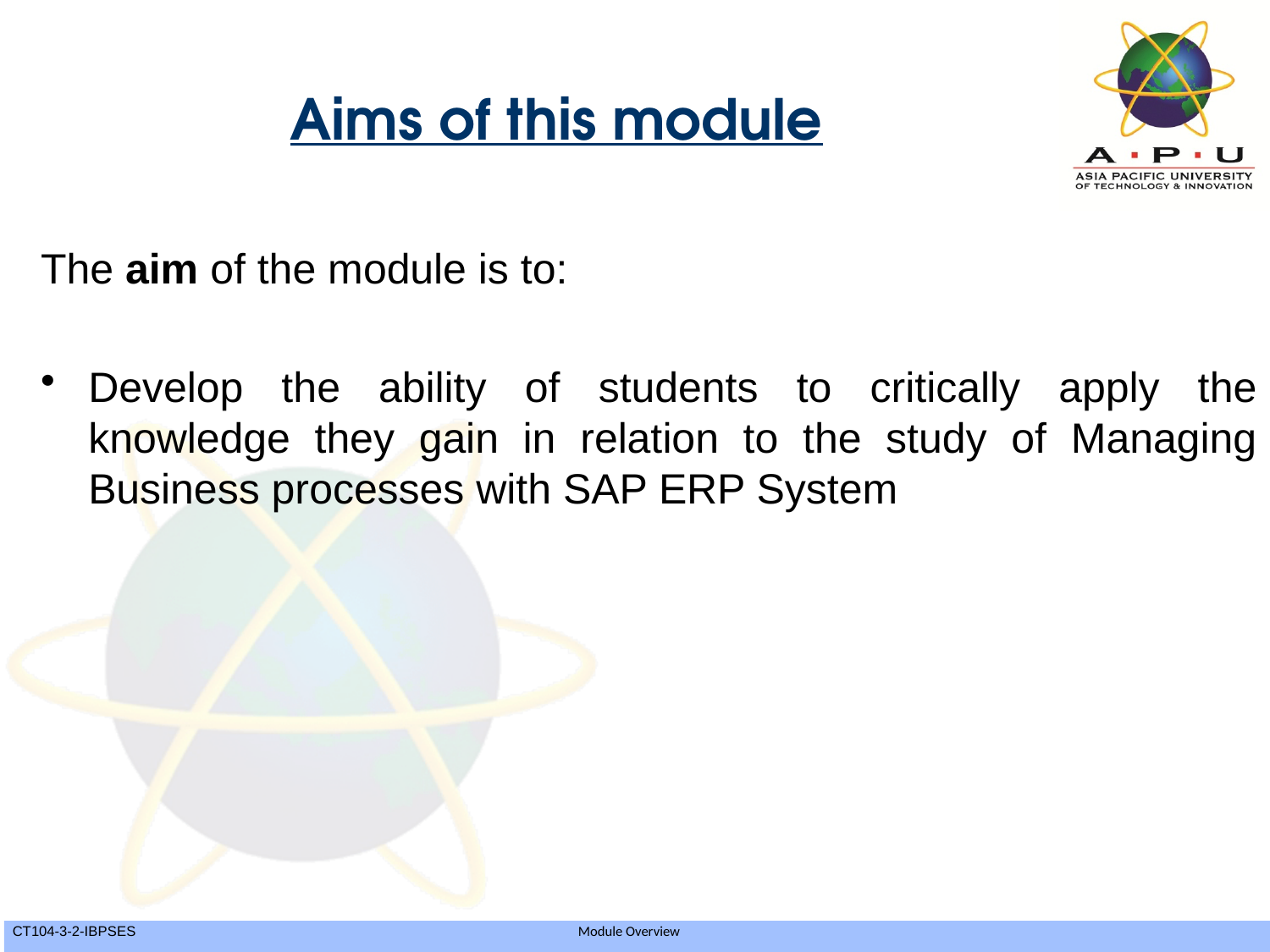

# Aims of this module
The aim of the module is to:

Develop the ability of students to critically apply the knowledge they gain in relation to the study of Managing Business processes with SAP ERP System